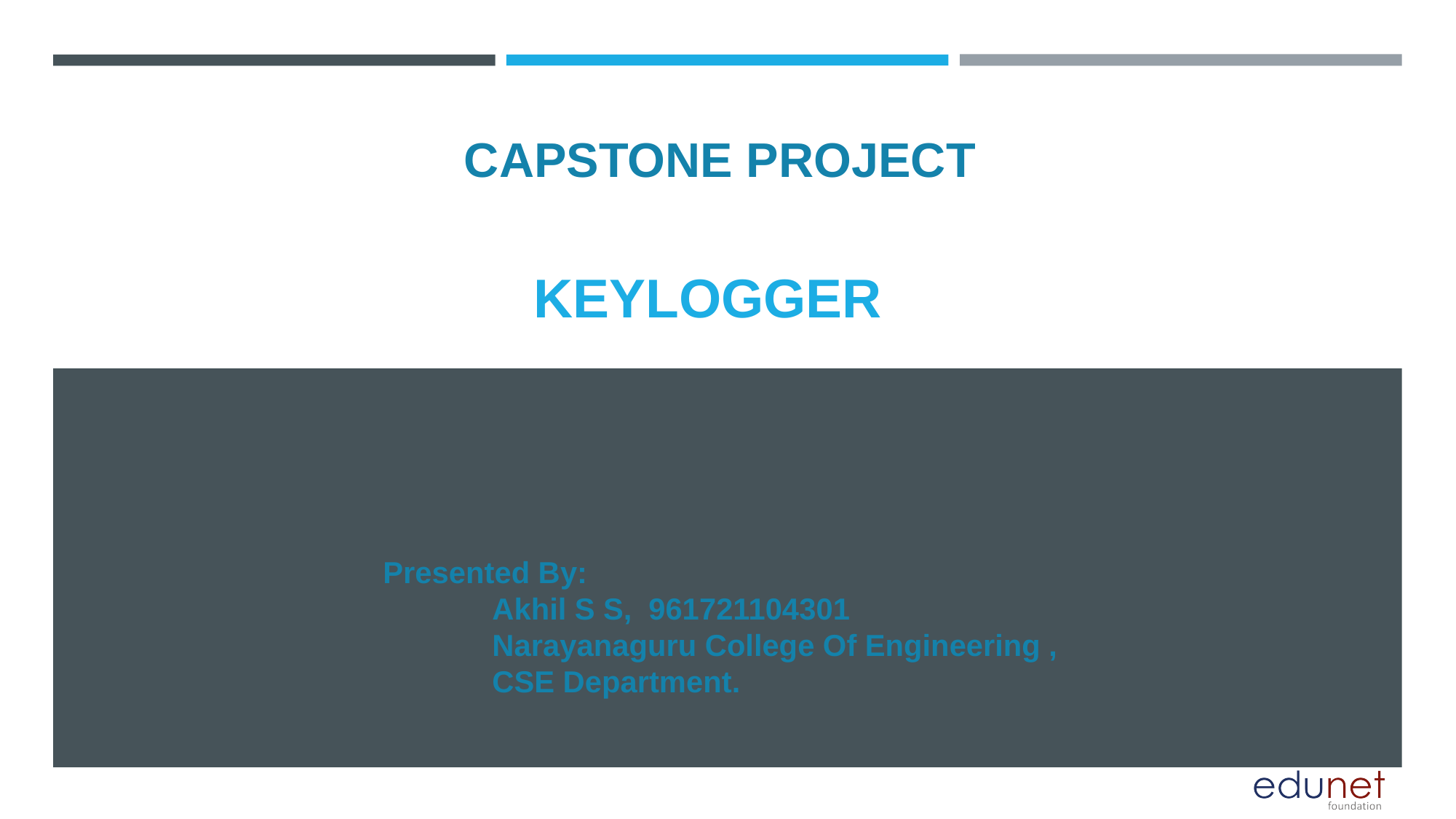

CAPSTONE PROJECT
# KEYLOGGER
Presented By:
	Akhil S S,  961721104301
	Narayanaguru College Of Engineering ,
	CSE Department.